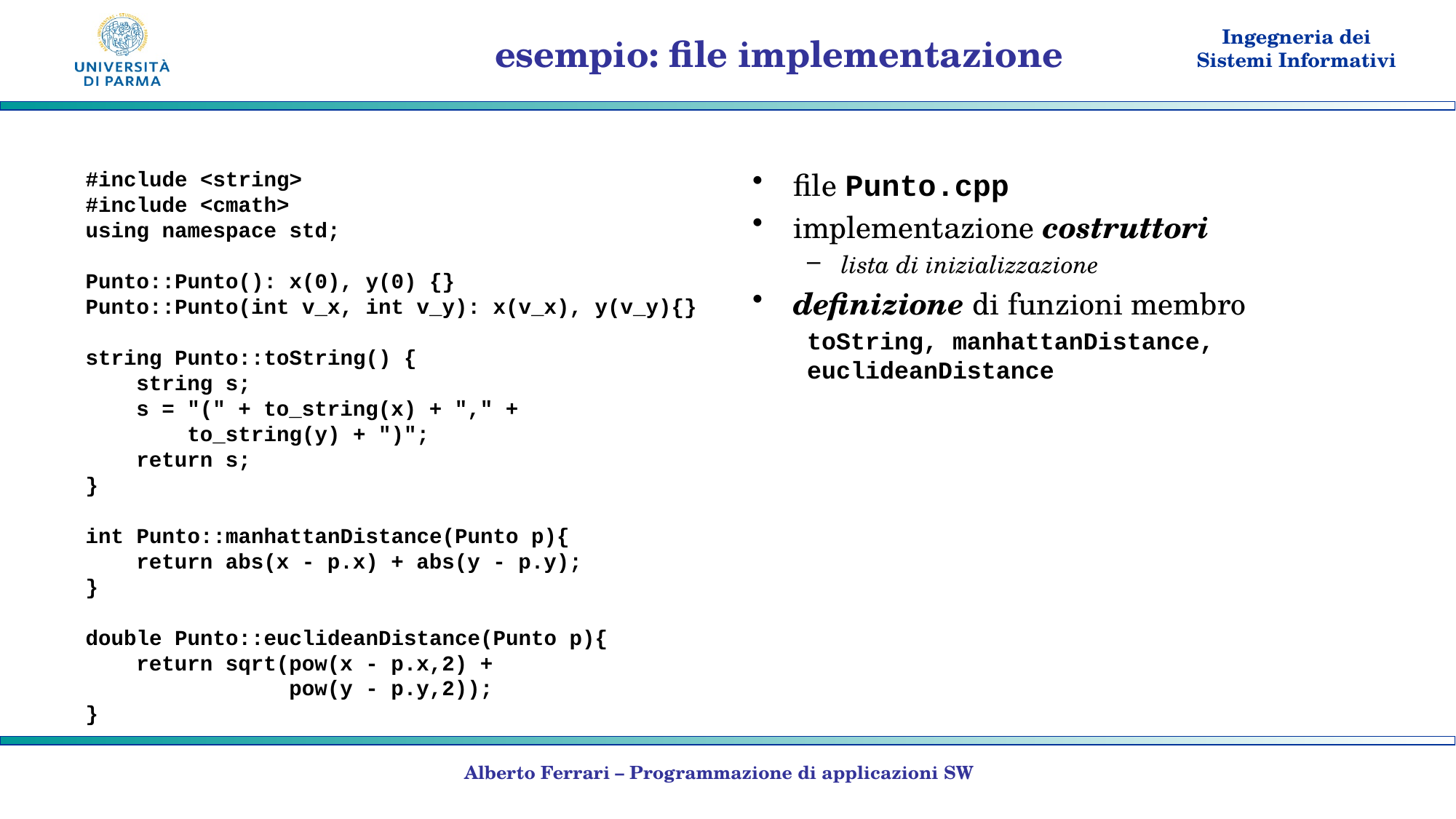

# esempio: file implementazione
#include <string>
#include <cmath>
using namespace std;

Punto::Punto(): x(0), y(0) {}
Punto::Punto(int v_x, int v_y): x(v_x), y(v_y){}

string Punto::toString() {
    string s;
    s = "(" + to_string(x) + "," +
        to_string(y) + ")";
    return s;
}

int Punto::manhattanDistance(Punto p){
    return abs(x - p.x) + abs(y - p.y);
}

double Punto::euclideanDistance(Punto p){
    return sqrt(pow(x - p.x,2) +
                pow(y - p.y,2));
}
file Punto.cpp
implementazione costruttori
lista di inizializzazione
definizione di funzioni membro
toString, manhattanDistance, euclideanDistance

Alberto Ferrari – Programmazione di applicazioni SW